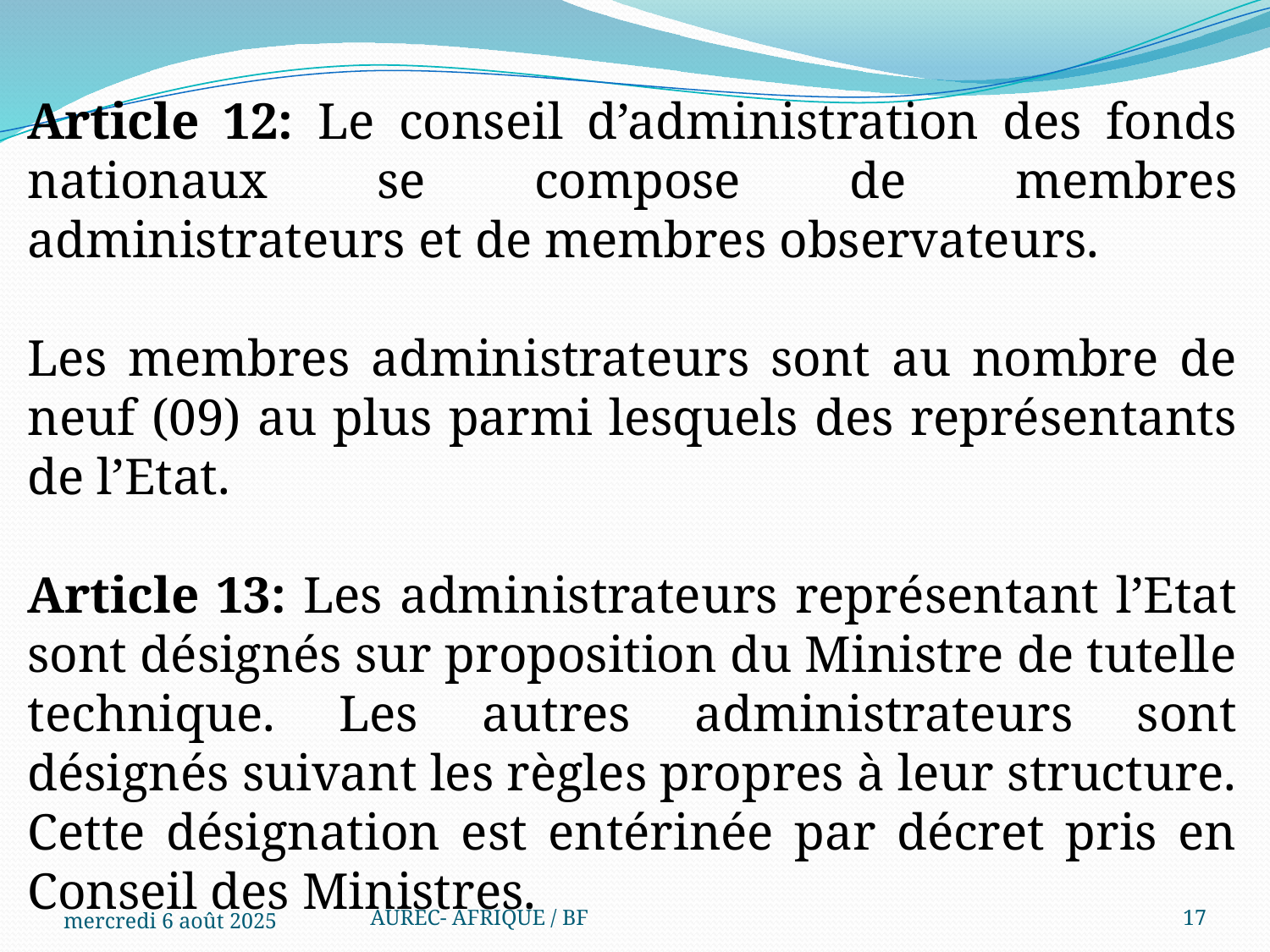

Article 12: Le conseil d’administration des fonds nationaux se compose de membres administrateurs et de membres observateurs.

Les membres administrateurs sont au nombre de neuf (09) au plus parmi lesquels des représentants de l’Etat.

Article 13: Les administrateurs représentant l’Etat sont désignés sur proposition du Ministre de tutelle technique. Les autres administrateurs sont désignés suivant les règles propres à leur structure. Cette désignation est entérinée par décret pris en Conseil des Ministres.

mercredi 6 août 2025
AUREC- AFRIQUE / BF
17